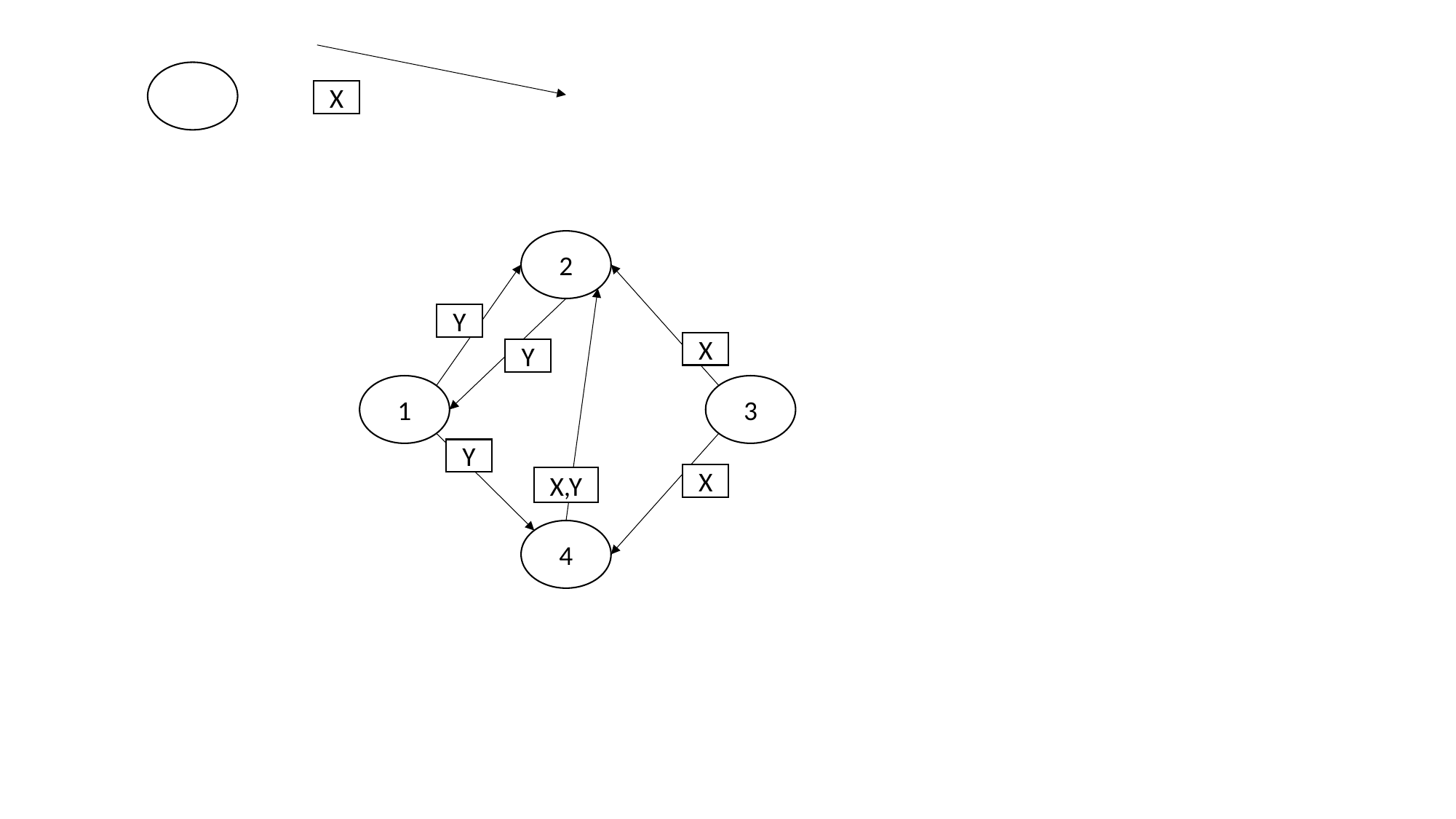

X
2
Y
X
Y
3
1
Y
X
X,Y
4